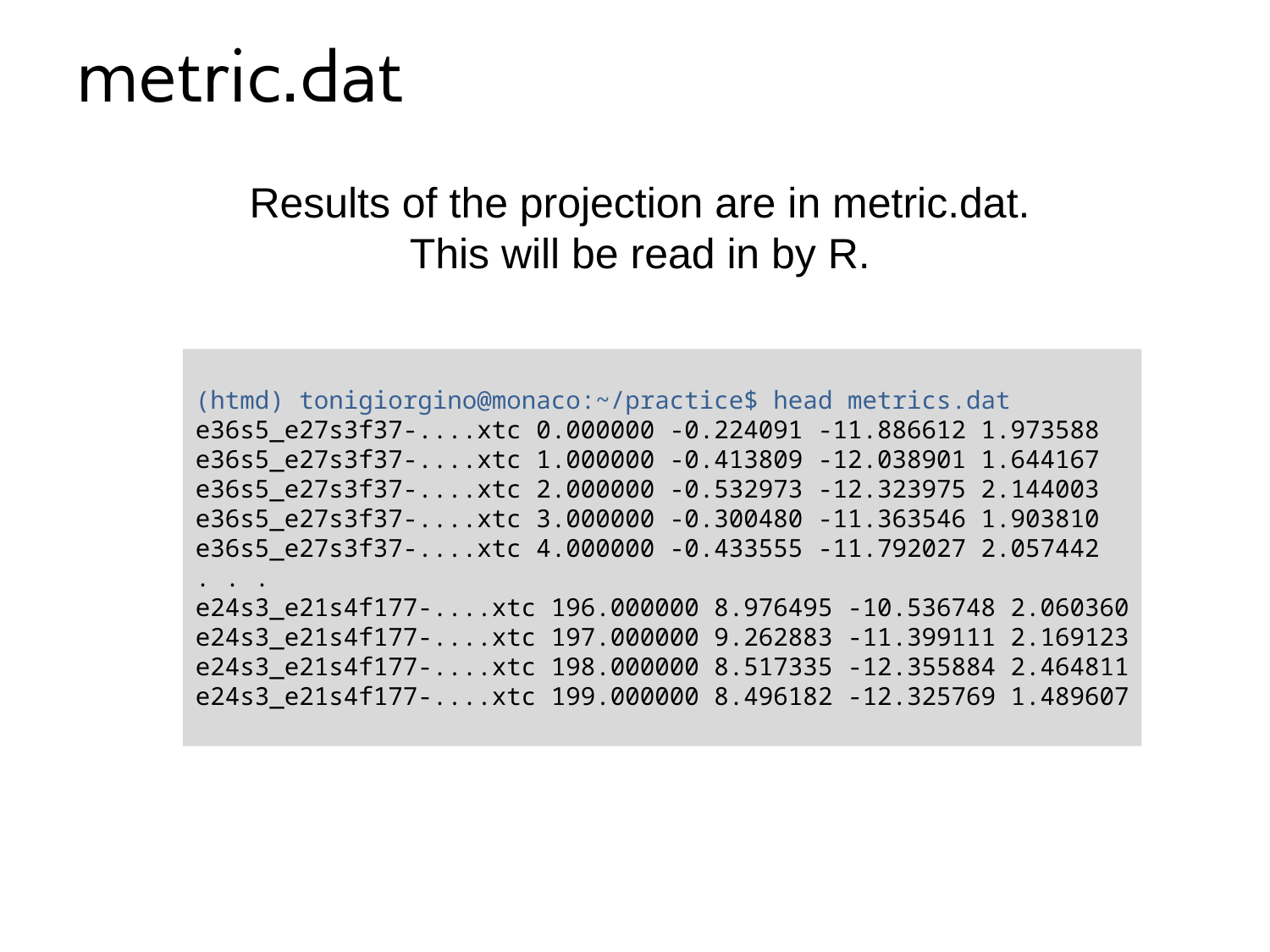

# metric.dat
Results of the projection are in metric.dat.
This will be read in by R.

(htmd) tonigiorgino@monaco:~/practice$ head metrics.dat
e36s5_e27s3f37-....xtc 0.000000 -0.224091 -11.886612 1.973588
e36s5_e27s3f37-....xtc 1.000000 -0.413809 -12.038901 1.644167
e36s5_e27s3f37-....xtc 2.000000 -0.532973 -12.323975 2.144003
e36s5_e27s3f37-....xtc 3.000000 -0.300480 -11.363546 1.903810
e36s5_e27s3f37-....xtc 4.000000 -0.433555 -11.792027 2.057442
. . .
e24s3_e21s4f177-....xtc 196.000000 8.976495 -10.536748 2.060360
e24s3_e21s4f177-....xtc 197.000000 9.262883 -11.399111 2.169123
e24s3_e21s4f177-....xtc 198.000000 8.517335 -12.355884 2.464811
e24s3_e21s4f177-....xtc 199.000000 8.496182 -12.325769 1.489607